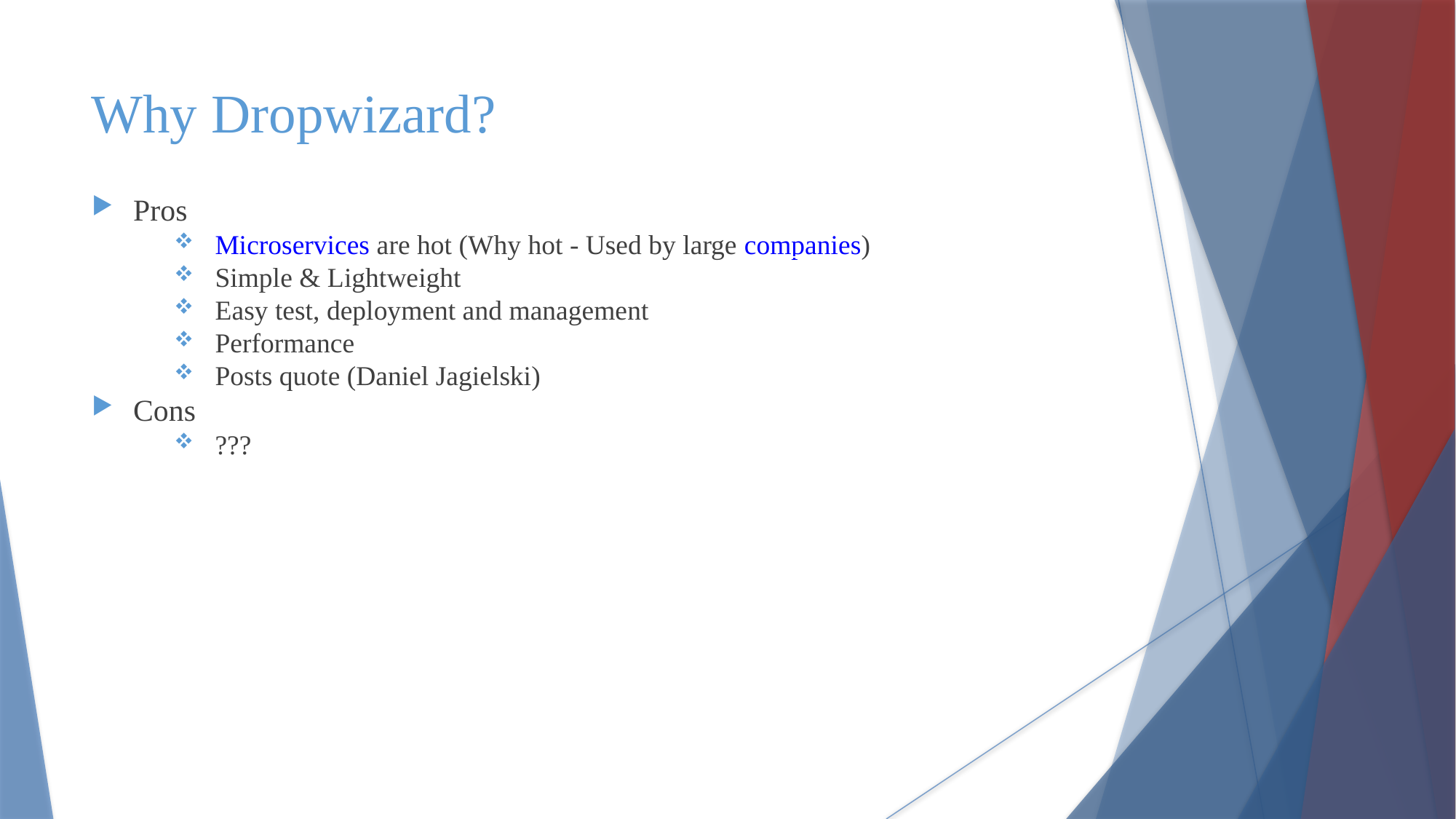

Why Dropwizard?
Pros
Microservices are hot (Why hot - Used by large companies)
Simple & Lightweight
Easy test, deployment and management
Performance
Posts quote (Daniel Jagielski)
Cons
???